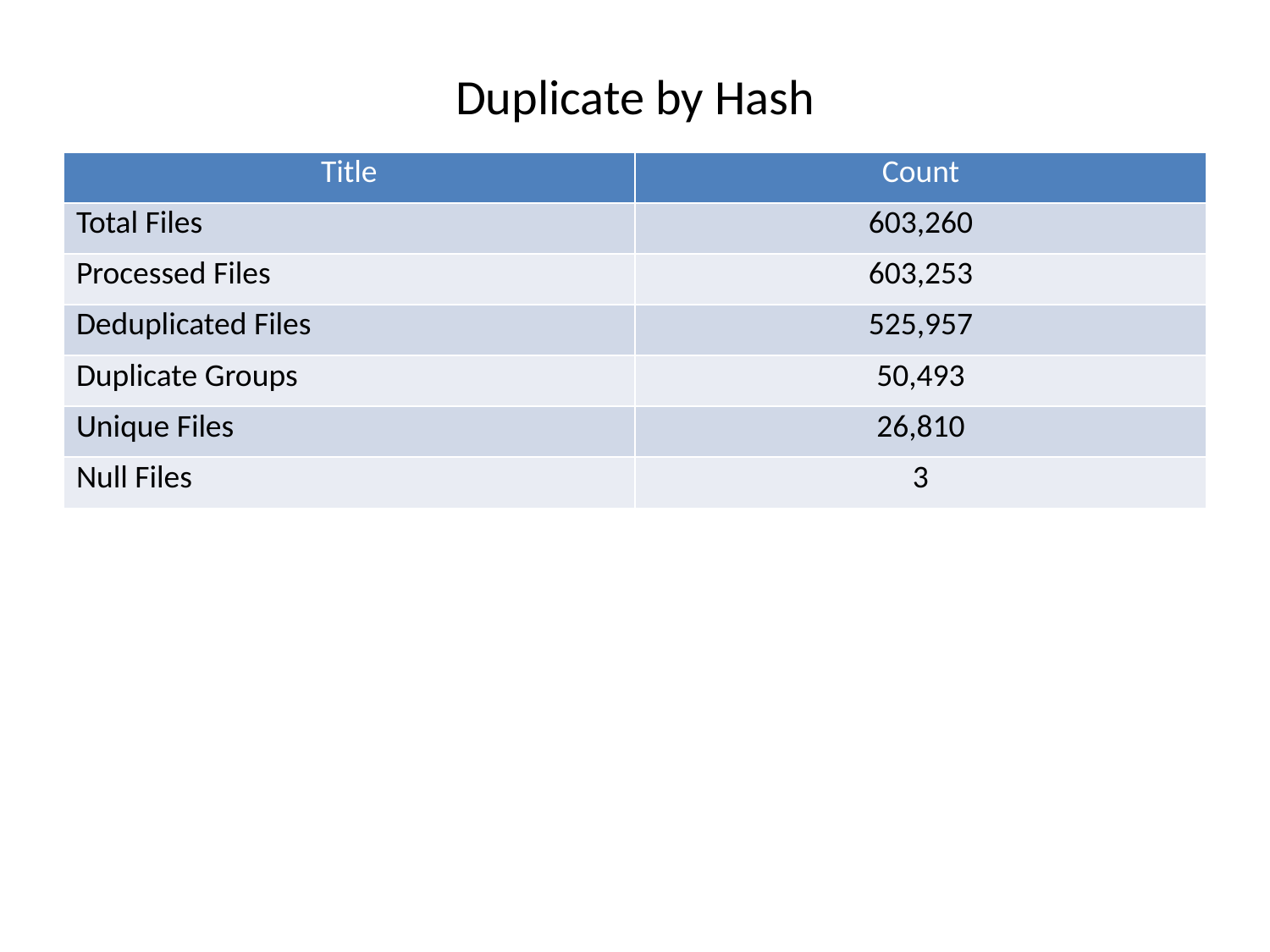

Duplicate by Hash
| Title | Count |
| --- | --- |
| Total Files | 603,260 |
| Processed Files | 603,253 |
| Deduplicated Files | 525,957 |
| Duplicate Groups | 50,493 |
| Unique Files | 26,810 |
| Null Files | 3 |